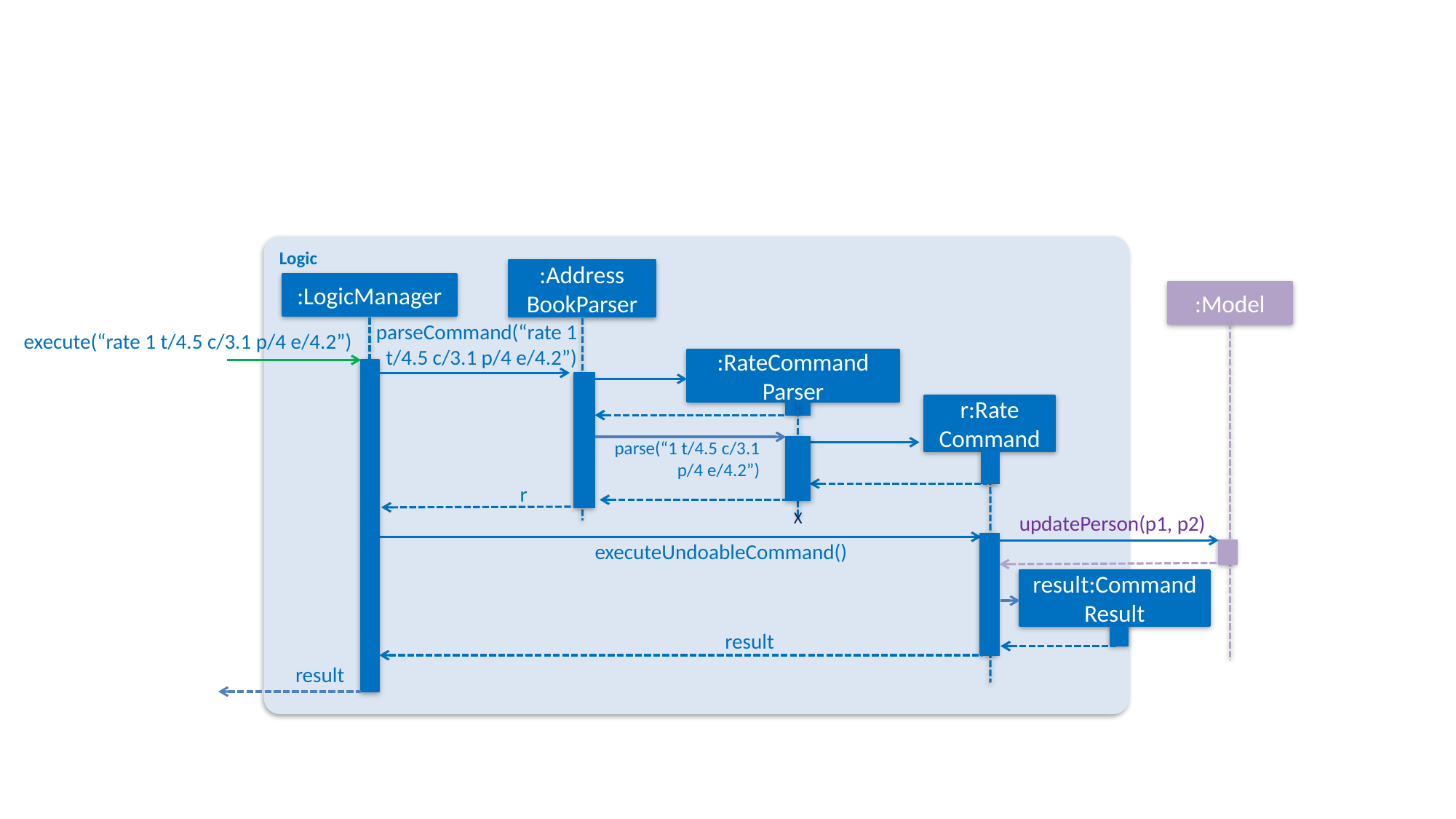

Logic
:Address
BookParser
:LogicManager
:Model
parseCommand(“rate 1 t/4.5 c/3.1 p/4 e/4.2”)
execute(“rate 1 t/4.5 c/3.1 p/4 e/4.2”)
:RateCommand
Parser

r:Rate
Command

parse(“1 t/4.5 c/3.1 p/4 e/4.2”)

r
X
updatePerson(p1, p2)

executeUndoableCommand()

result:Command Result

result
result